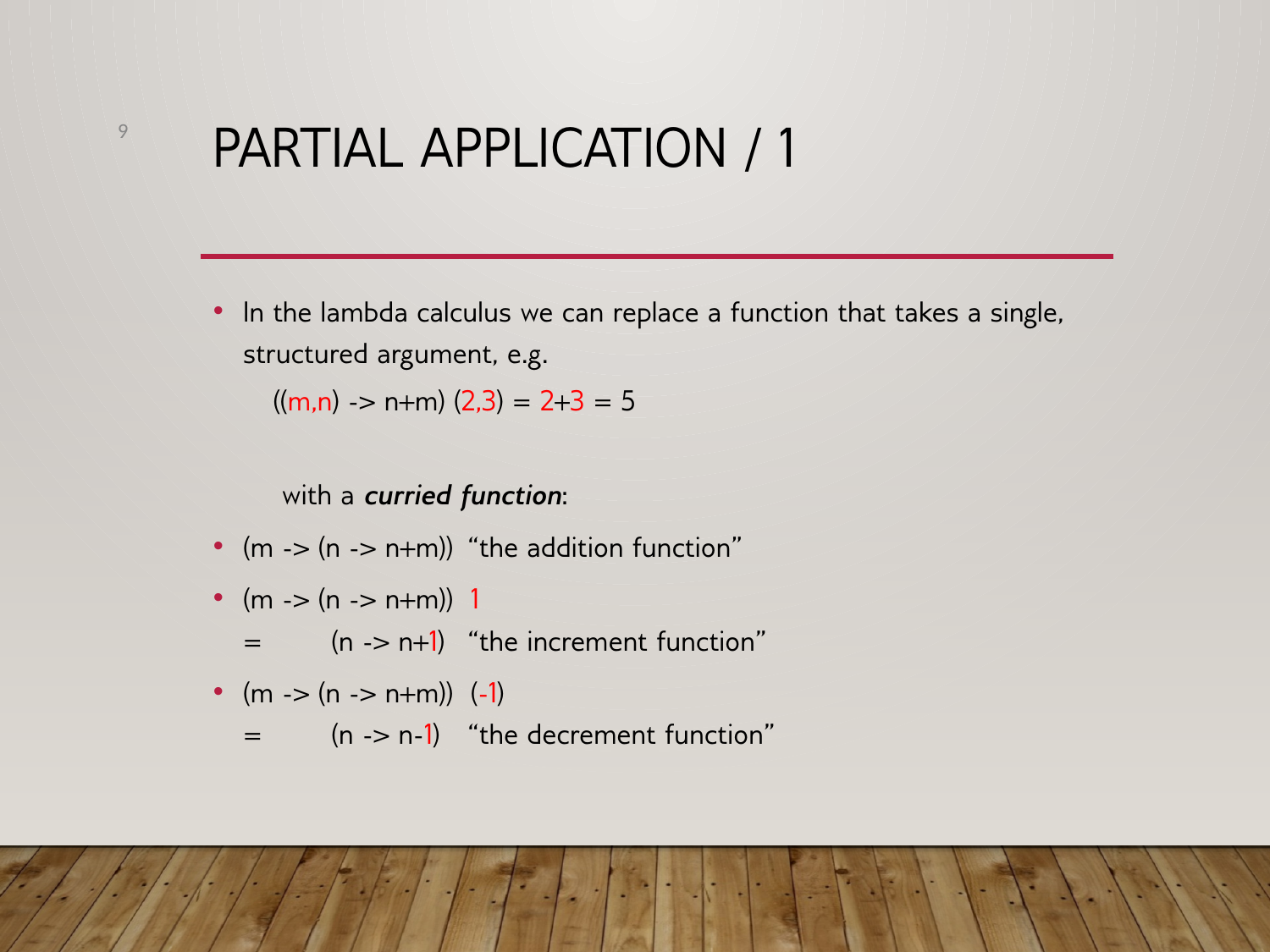

9
# Partial application / 1
In the lambda calculus we can replace a function that takes a single, structured argument, e.g.
((m,n) -> n+m) (2,3) = 2+3 = 5

 with a curried function:
(m -> (n -> n+m))			“the addition function”
(m -> (n -> n+m))  1
=        (n -> n+1)			“the increment function”
(m -> (n -> n+m))  (-1)
=        (n -> n-1)			“the decrement function”